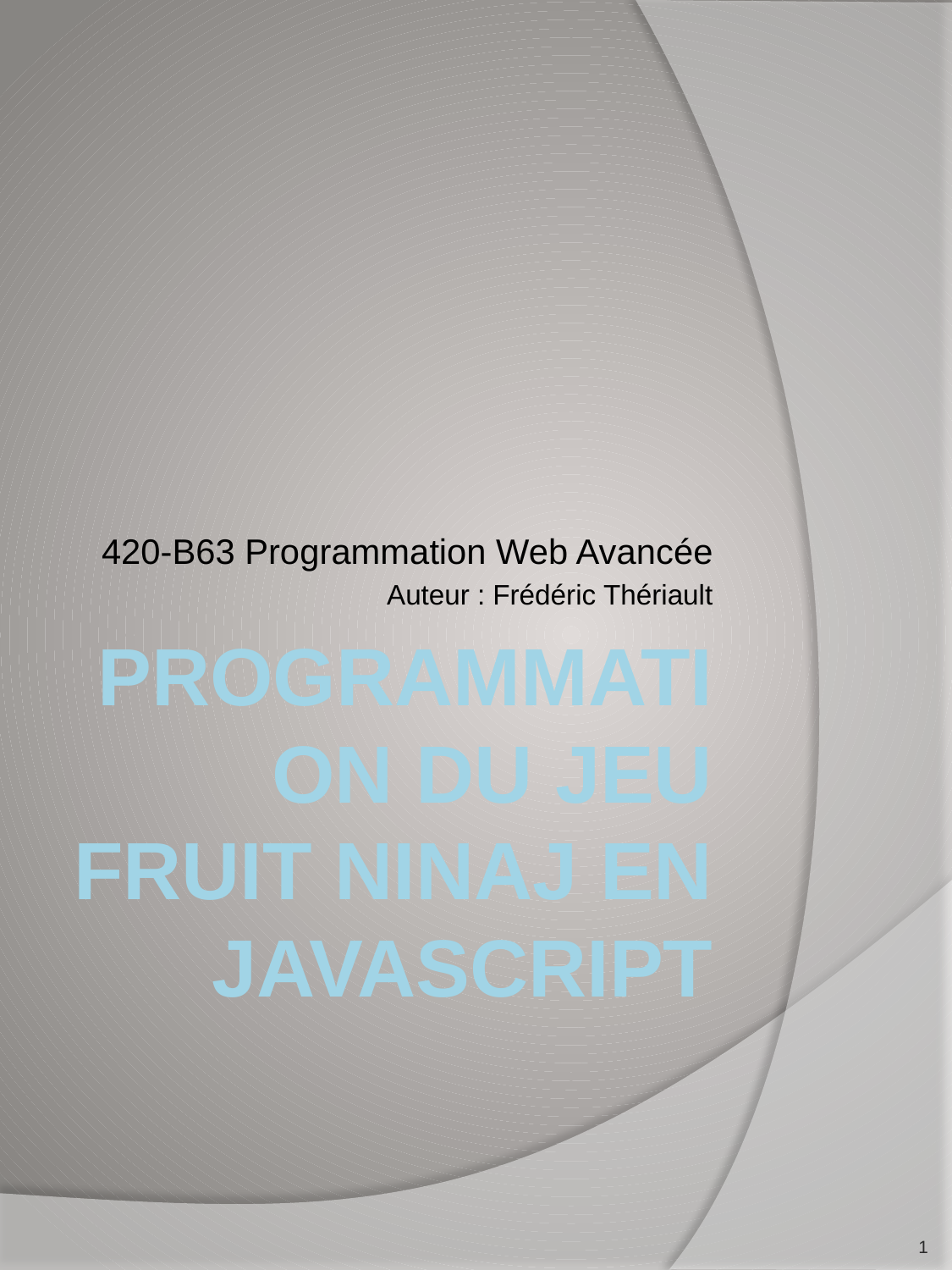

420-B63 Programmation Web Avancée
Auteur : Frédéric Thériault
# Programmation du jeu Fruit Ninaj en JavaScript
1